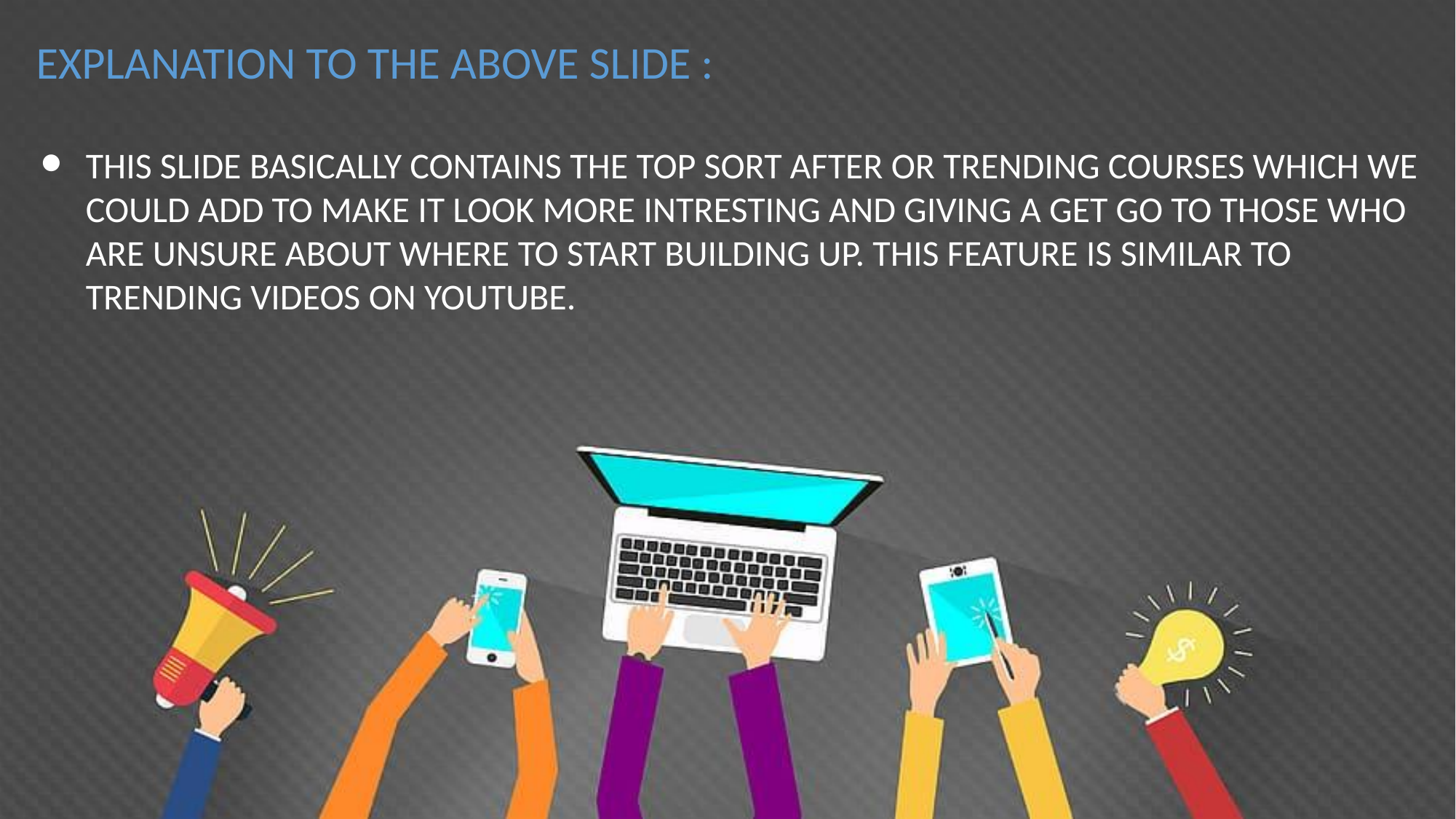

EXPLANATION TO THE ABOVE SLIDE :

THIS SLIDE BASICALLY CONTAINS THE TOP SORT AFTER OR TRENDING COURSES WHICH WE COULD ADD TO MAKE IT LOOK MORE INTRESTING AND GIVING A GET GO TO THOSE WHO ARE UNSURE ABOUT WHERE TO START BUILDING UP. THIS FEATURE IS SIMILAR TO TRENDING VIDEOS ON YOUTUBE.